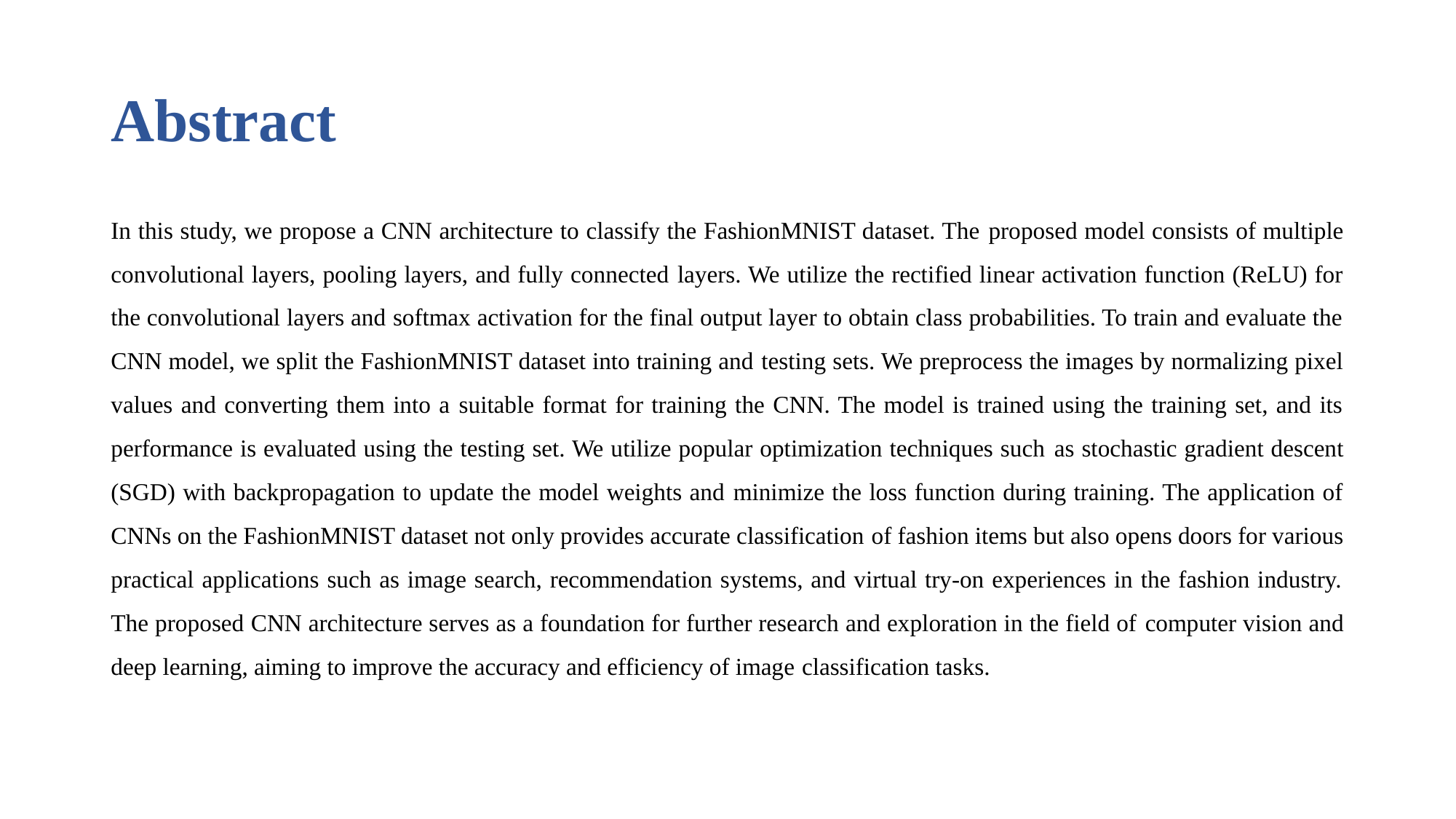

# Abstract
In this study, we propose a CNN architecture to classify the FashionMNIST dataset. The proposed model consists of multiple convolutional layers, pooling layers, and fully connected layers. We utilize the rectified linear activation function (ReLU) for the convolutional layers and softmax activation for the final output layer to obtain class probabilities. To train and evaluate the CNN model, we split the FashionMNIST dataset into training and testing sets. We preprocess the images by normalizing pixel values and converting them into a suitable format for training the CNN. The model is trained using the training set, and its performance is evaluated using the testing set. We utilize popular optimization techniques such as stochastic gradient descent (SGD) with backpropagation to update the model weights and minimize the loss function during training. The application of CNNs on the FashionMNIST dataset not only provides accurate classification of fashion items but also opens doors for various practical applications such as image search, recommendation systems, and virtual try-on experiences in the fashion industry. The proposed CNN architecture serves as a foundation for further research and exploration in the field of computer vision and deep learning, aiming to improve the accuracy and efficiency of image classification tasks.